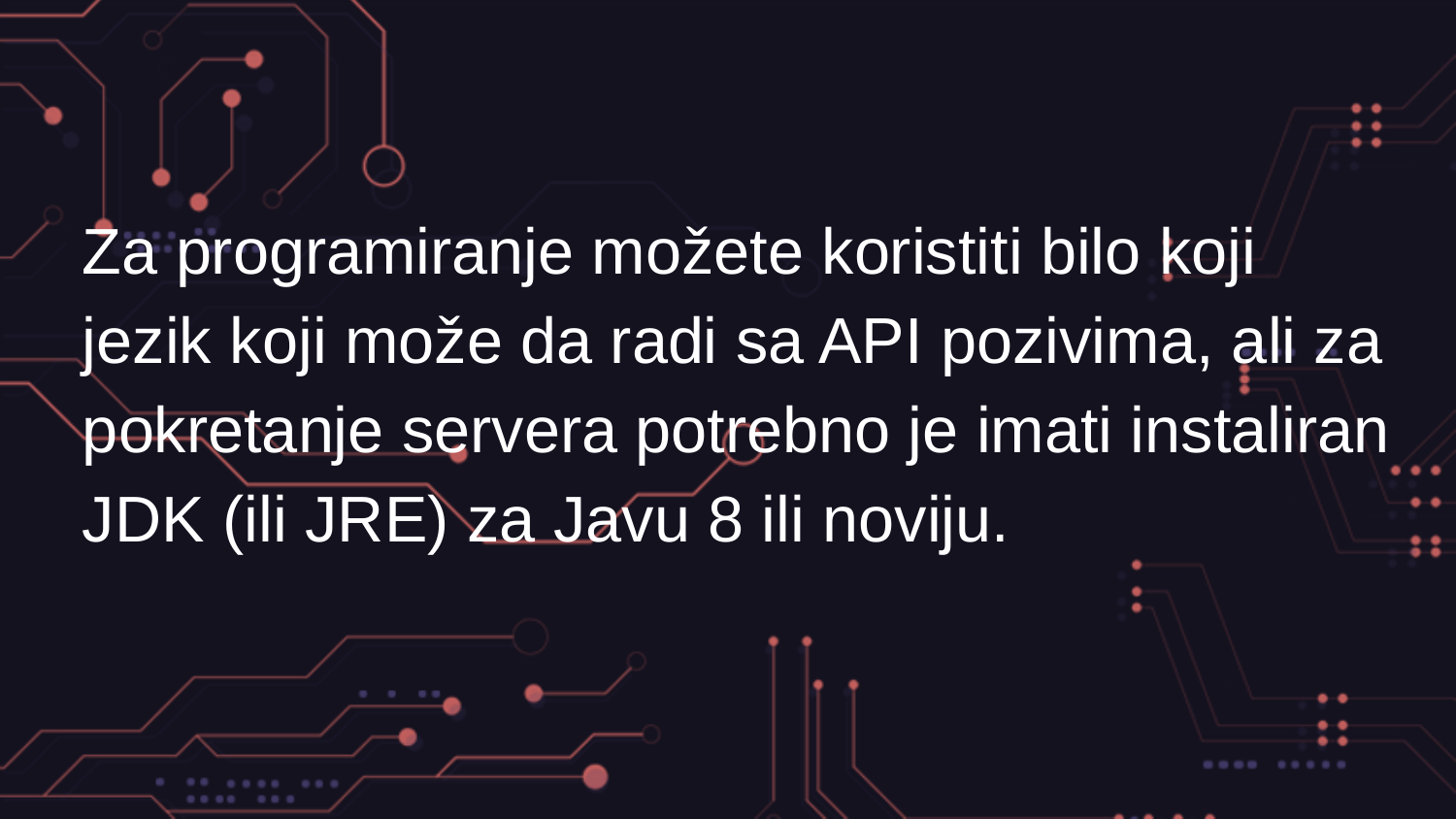

Za programiranje možete koristiti bilo koji jezik koji može da radi sa API pozivima, ali za pokretanje servera potrebno je imati instaliran JDK (ili JRE) za Javu 8 ili noviju.